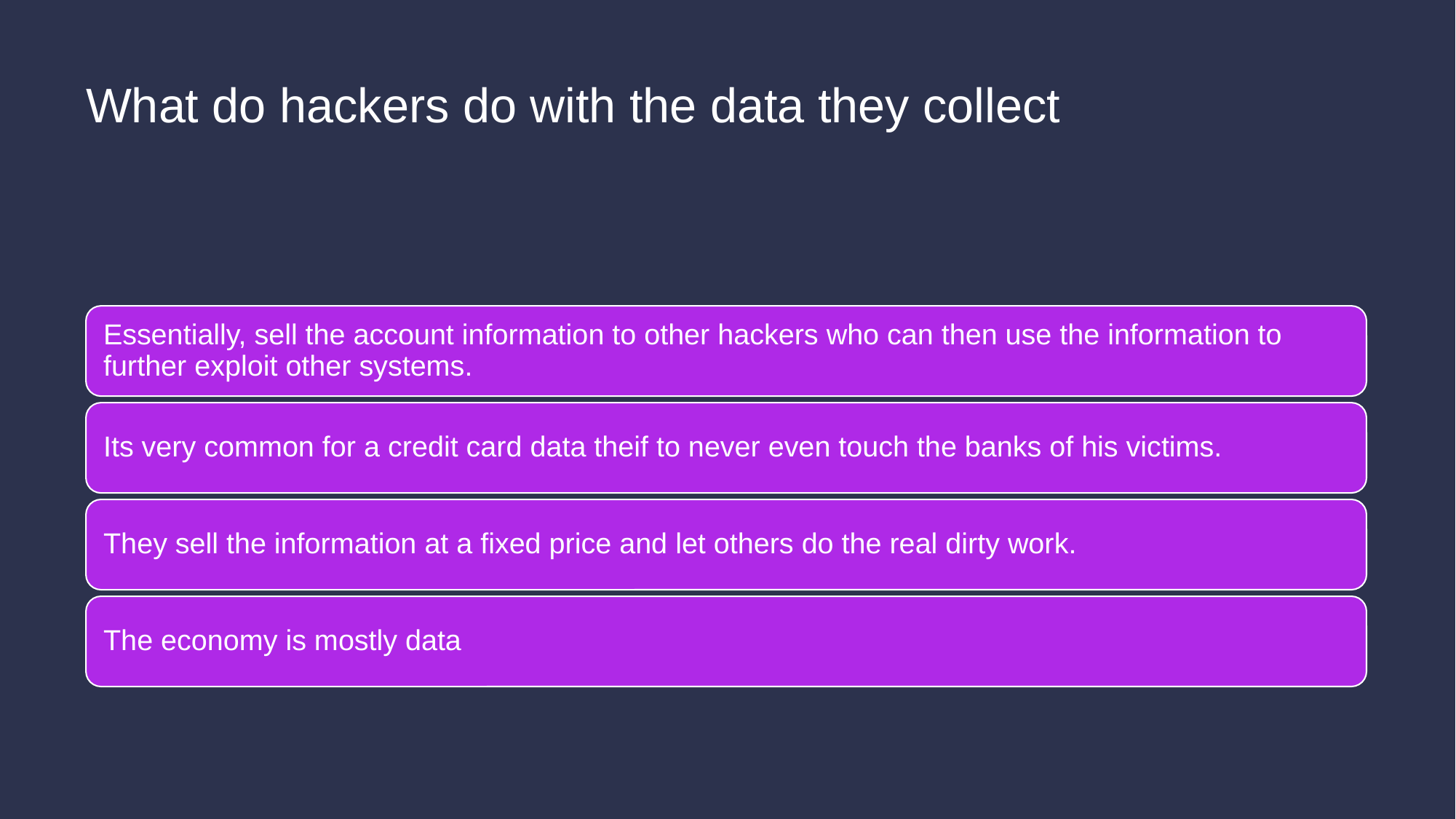

# What do hackers do with the data they collect
Essentially, sell the account information to other hackers who can then use the information to further exploit other systems.
Its very common for a credit card data theif to never even touch the banks of his victims.
They sell the information at a fixed price and let others do the real dirty work.
The economy is mostly data